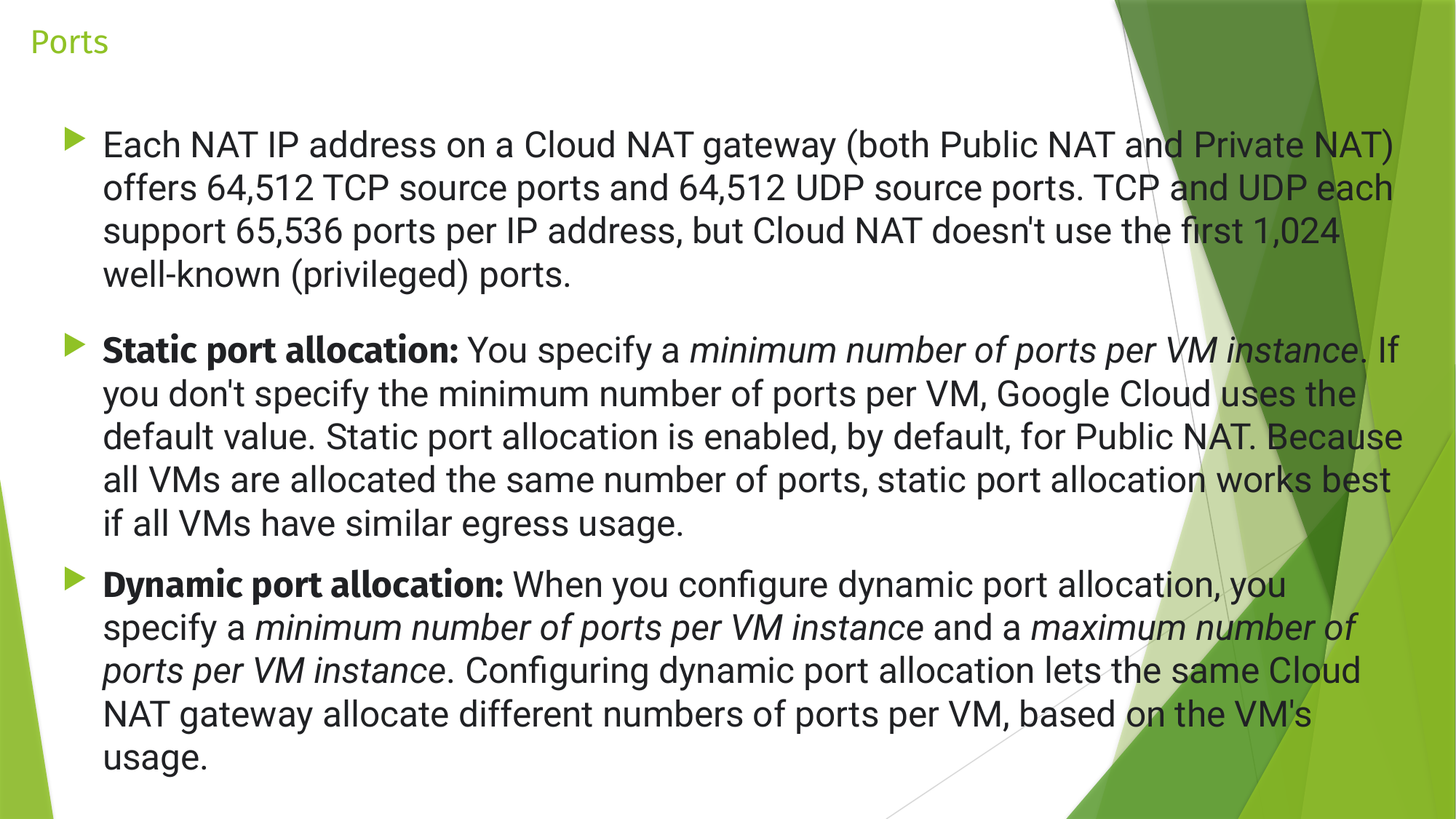

# Ports
Each NAT IP address on a Cloud NAT gateway (both Public NAT and Private NAT) offers 64,512 TCP source ports and 64,512 UDP source ports. TCP and UDP each support 65,536 ports per IP address, but Cloud NAT doesn't use the first 1,024 well-known (privileged) ports.
Static port allocation: You specify a minimum number of ports per VM instance. If you don't specify the minimum number of ports per VM, Google Cloud uses the default value. Static port allocation is enabled, by default, for Public NAT. Because all VMs are allocated the same number of ports, static port allocation works best if all VMs have similar egress usage.
Dynamic port allocation: When you configure dynamic port allocation, you specify a minimum number of ports per VM instance and a maximum number of ports per VM instance. Configuring dynamic port allocation lets the same Cloud NAT gateway allocate different numbers of ports per VM, based on the VM's usage.